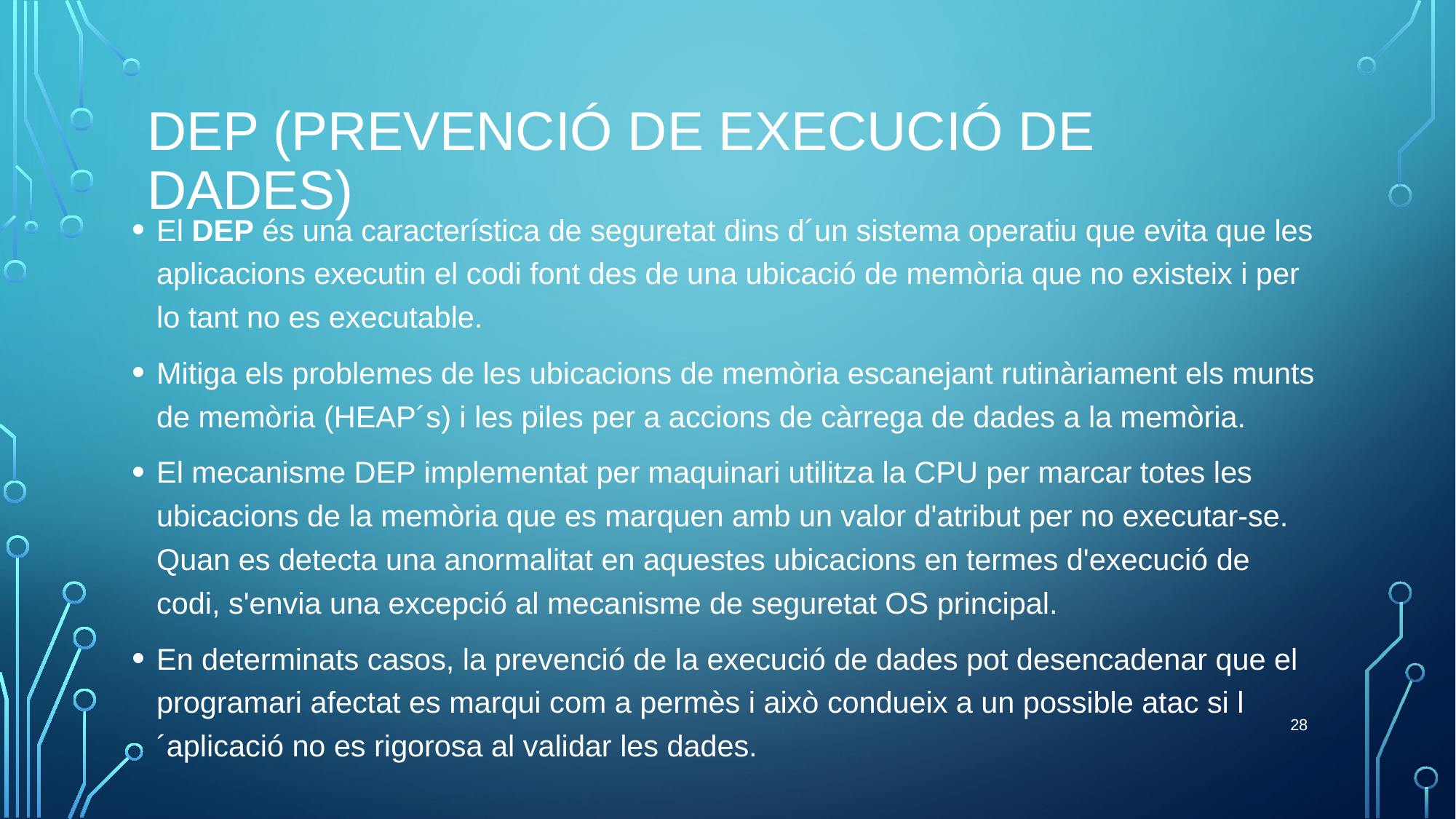

# Dep (PREVENCIÓ DE EXECUCIÓ DE DADES)
El DEP és una característica de seguretat dins d´un sistema operatiu que evita que les aplicacions executin el codi font des de una ubicació de memòria que no existeix i per lo tant no es executable.
Mitiga els problemes de les ubicacions de memòria escanejant rutinàriament els munts de memòria (HEAP´s) i les piles per a accions de càrrega de dades a la memòria.
El mecanisme DEP implementat per maquinari utilitza la CPU per marcar totes les ubicacions de la memòria que es marquen amb un valor d'atribut per no executar-se. Quan es detecta una anormalitat en aquestes ubicacions en termes d'execució de codi, s'envia una excepció al mecanisme de seguretat OS principal.
En determinats casos, la prevenció de la execució de dades pot desencadenar que el programari afectat es marqui com a permès i això condueix a un possible atac si l´aplicació no es rigorosa al validar les dades.
28